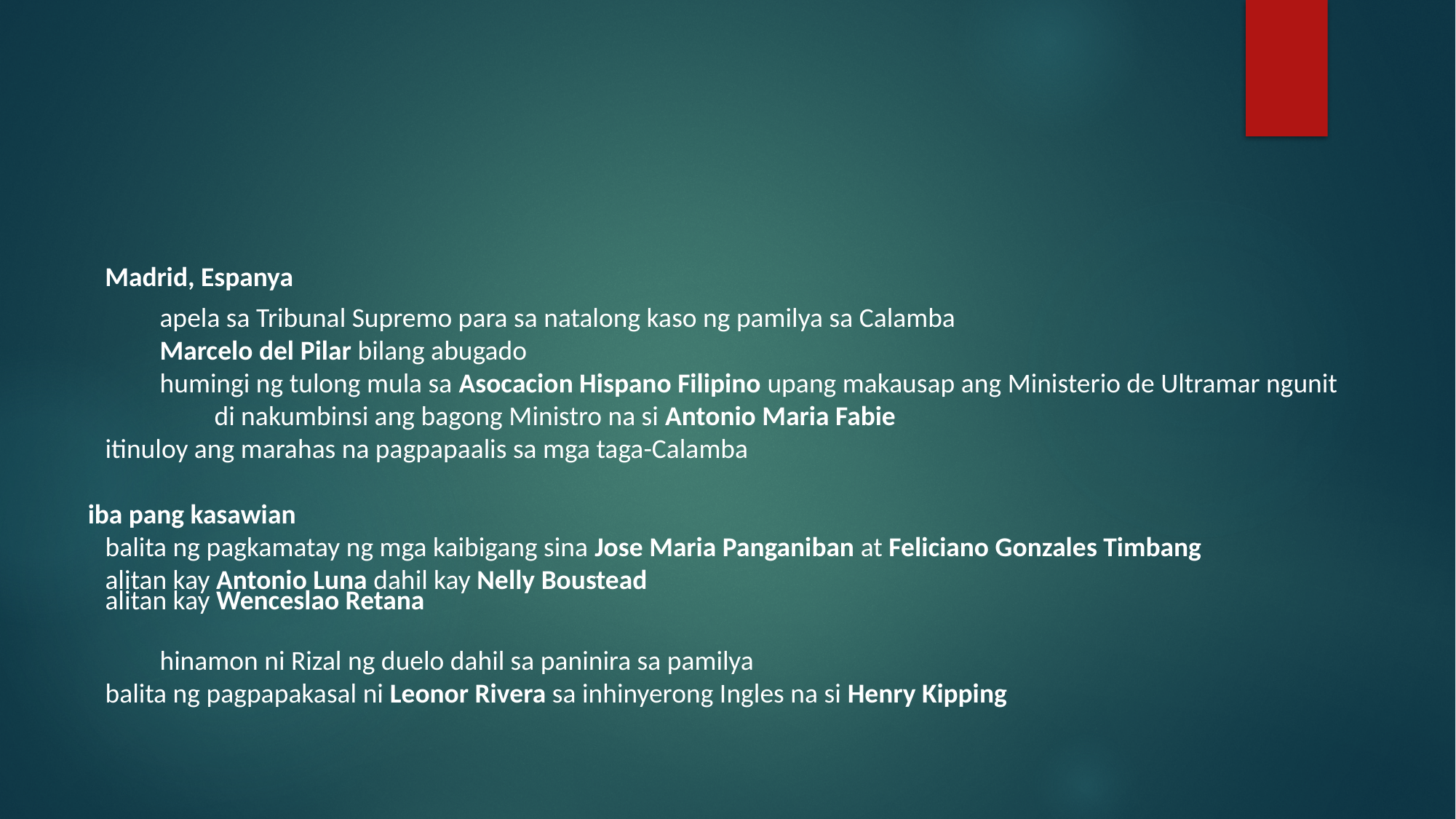

#
Madrid, Espanya

apela sa Tribunal Supremo para sa natalong kaso ng pamilya sa Calamba
Marcelo del Pilar bilang abugado
humingi ng tulong mula sa Asocacion Hispano Filipino upang makausap ang Ministerio de Ultramar ngunit di nakumbinsi ang bagong Ministro na si Antonio Maria Fabie
itinuloy ang marahas na pagpapaalis sa mga taga-Calamba

iba pang kasawian
balita ng pagkamatay ng mga kaibigang sina Jose Maria Panganiban at Feliciano Gonzales Timbang
alitan kay Antonio Luna dahil kay Nelly Boustead
alitan kay Wenceslao Retana

hinamon ni Rizal ng duelo dahil sa paninira sa pamilya
balita ng pagpapakasal ni Leonor Rivera sa inhinyerong Ingles na si Henry Kipping